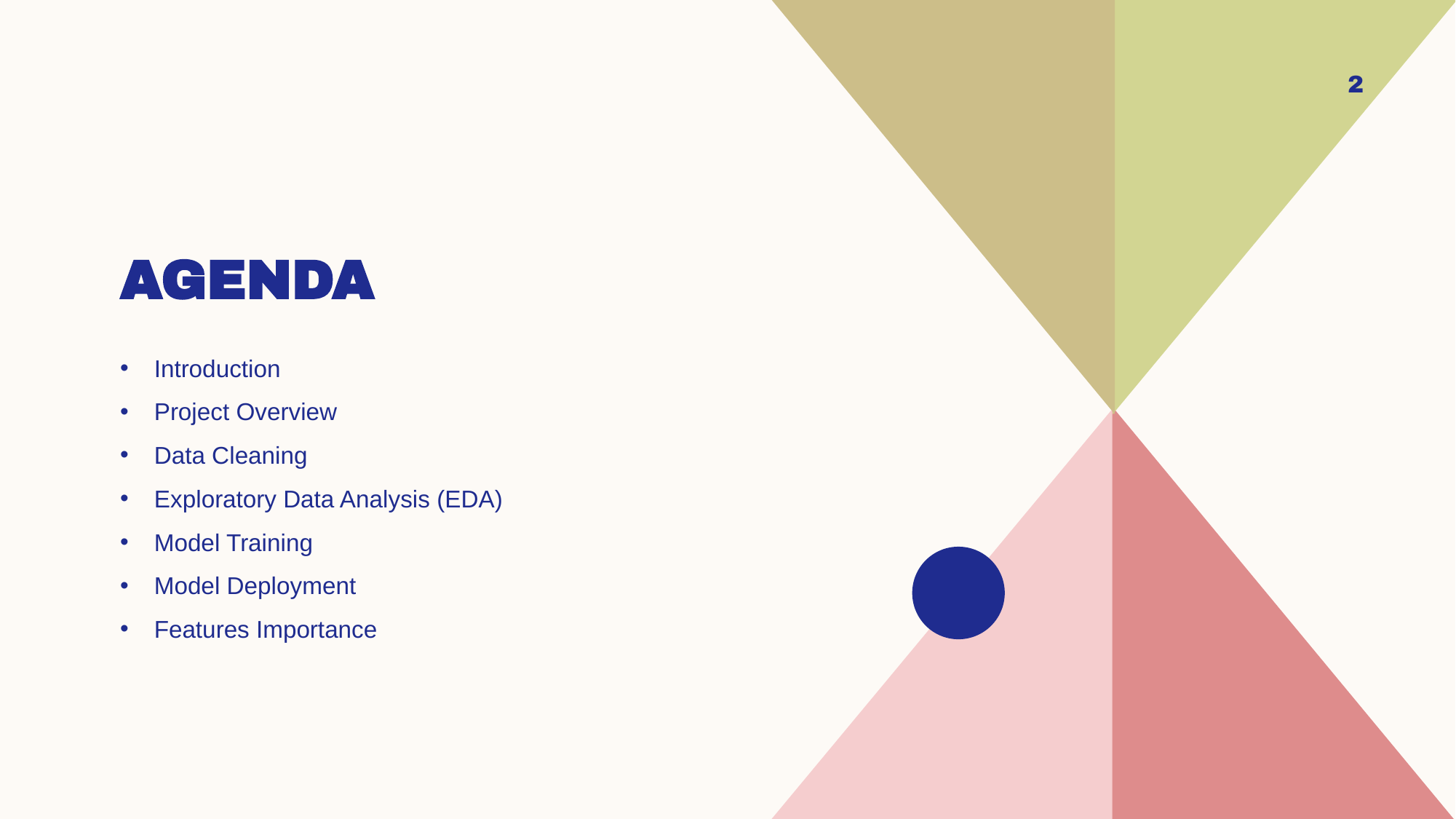

2
# agenda
Introduction
Project Overview
Data Cleaning
Exploratory Data Analysis (EDA)
Model Training
Model Deployment
Features Importance